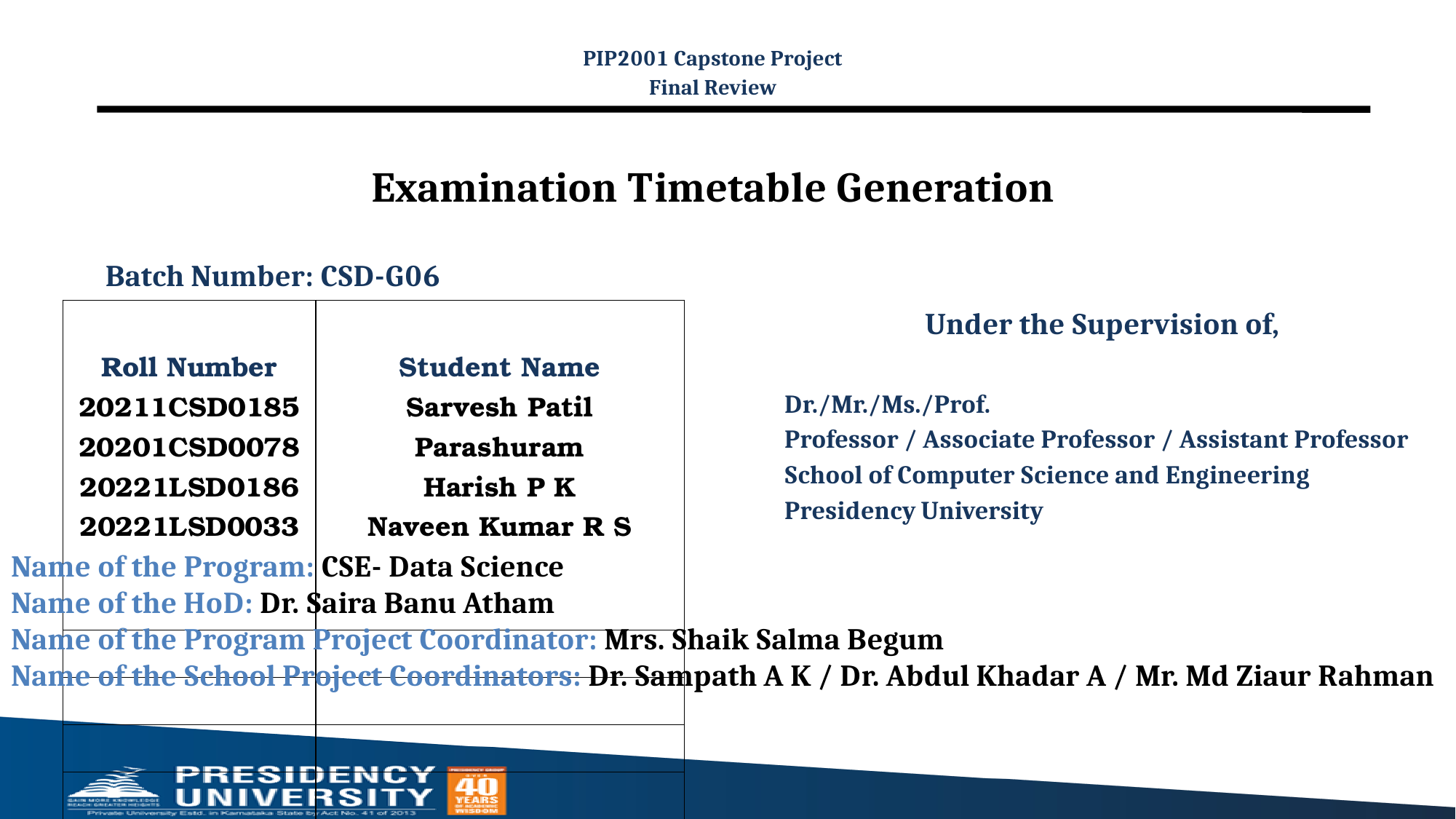

PIP2001 Capstone Project
Final Review
# Examination Timetable Generation
Batch Number: CSD-G06

| Roll Number 20211CSD0185 20201CSD0078 20221LSD0186 20221LSD0033 | Student Name Sarvesh Patil Parashuram Harish P K Naveen Kumar R S |
| --- | --- |
|  |  |
|  |  |
|  |  |
|  |  |
|  |  |
Under the Supervision of,

Dr./Mr./Ms./Prof.
Professor / Associate Professor / Assistant Professor
School of Computer Science and Engineering
Presidency University

Name of the Program: CSE- Data Science
Name of the HoD: Dr. Saira Banu Atham
Name of the Program Project Coordinator: Mrs. Shaik Salma Begum
Name of the School Project Coordinators: Dr. Sampath A K / Dr. Abdul Khadar A / Mr. Md Ziaur Rahman